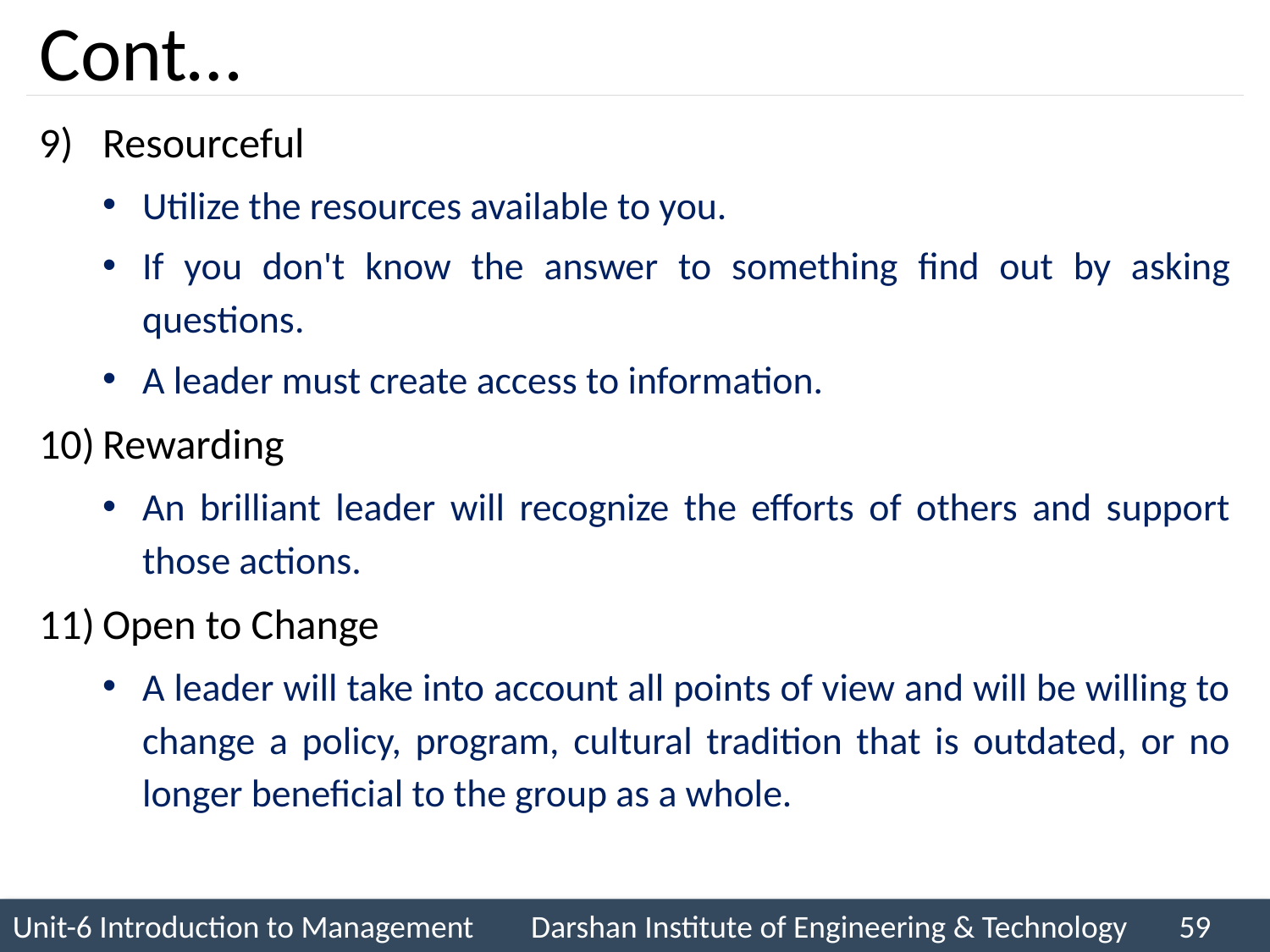

# Cont…
Resourceful
Utilize the resources available to you.
If you don't know the answer to something find out by asking questions.
A leader must create access to information.
Rewarding
An brilliant leader will recognize the efforts of others and support those actions.
Open to Change
A leader will take into account all points of view and will be willing to change a policy, program, cultural tradition that is outdated, or no longer beneficial to the group as a whole.